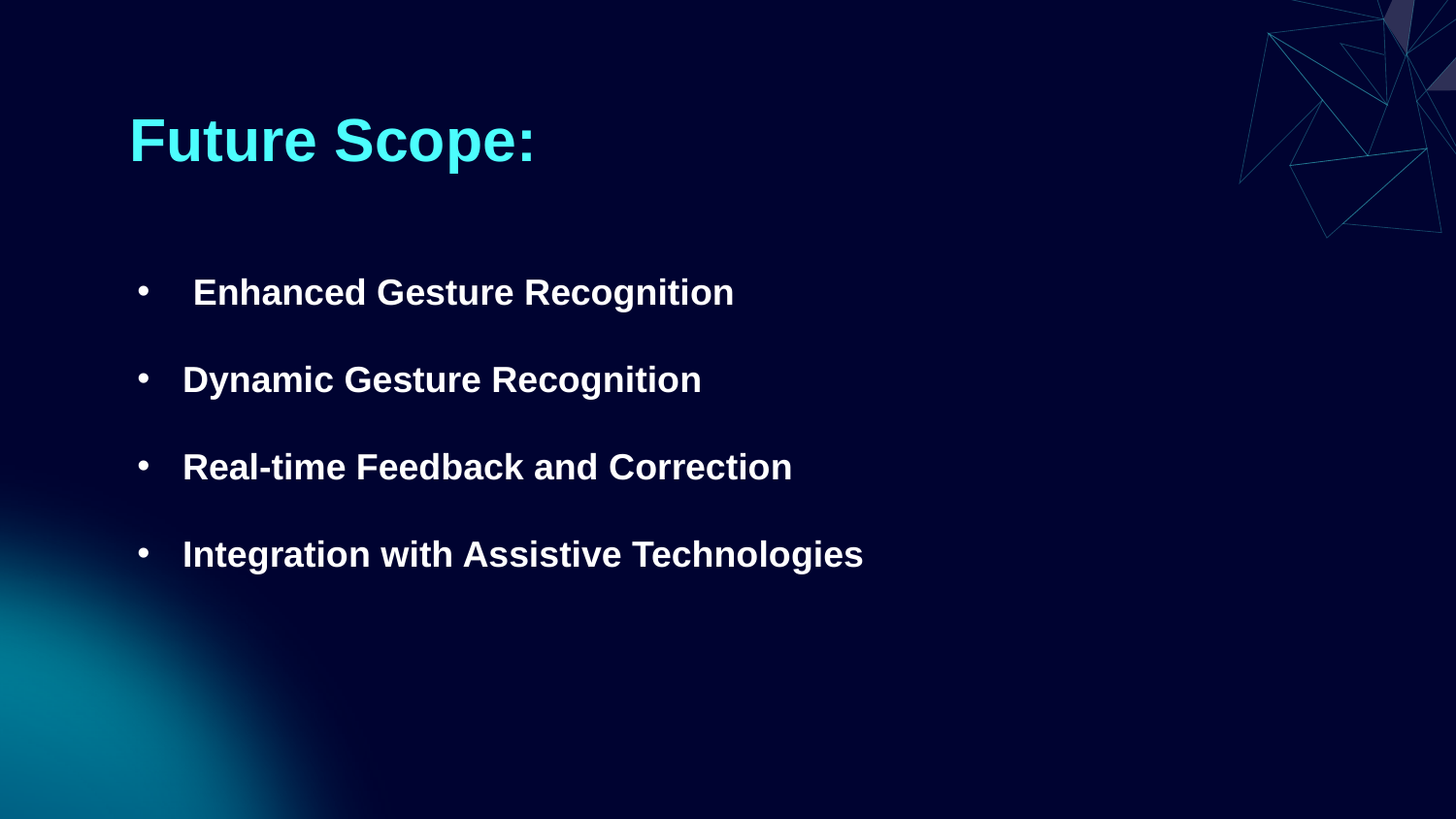

# Future Scope:

 Enhanced Gesture Recognition

Dynamic Gesture Recognition

Real-time Feedback and Correction

Integration with Assistive Technologies